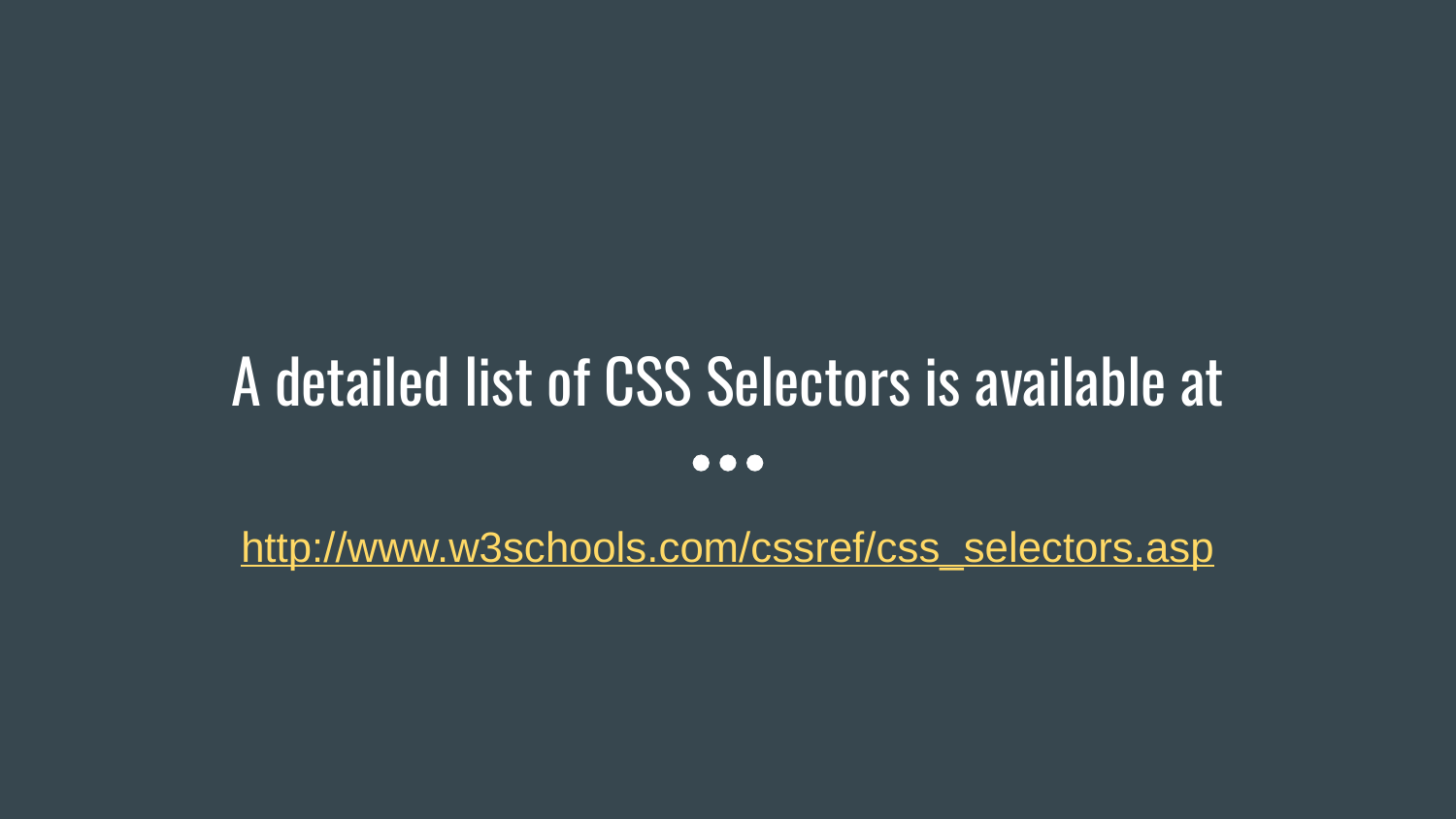

# A detailed list of CSS Selectors is available at
http://www.w3schools.com/cssref/css_selectors.asp